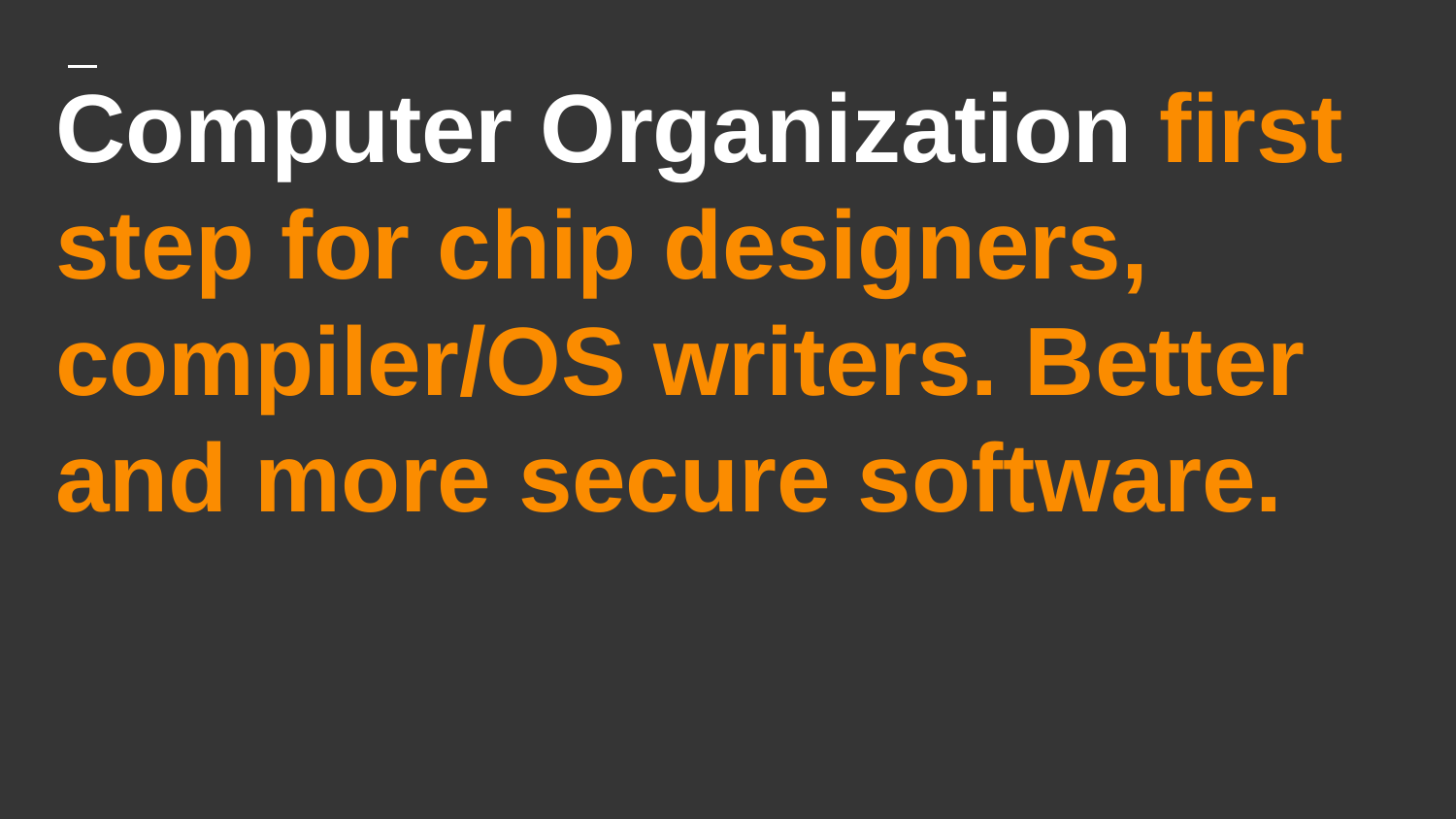

# Computer Organization first step for chip designers, compiler/OS writers. Better and more secure software.